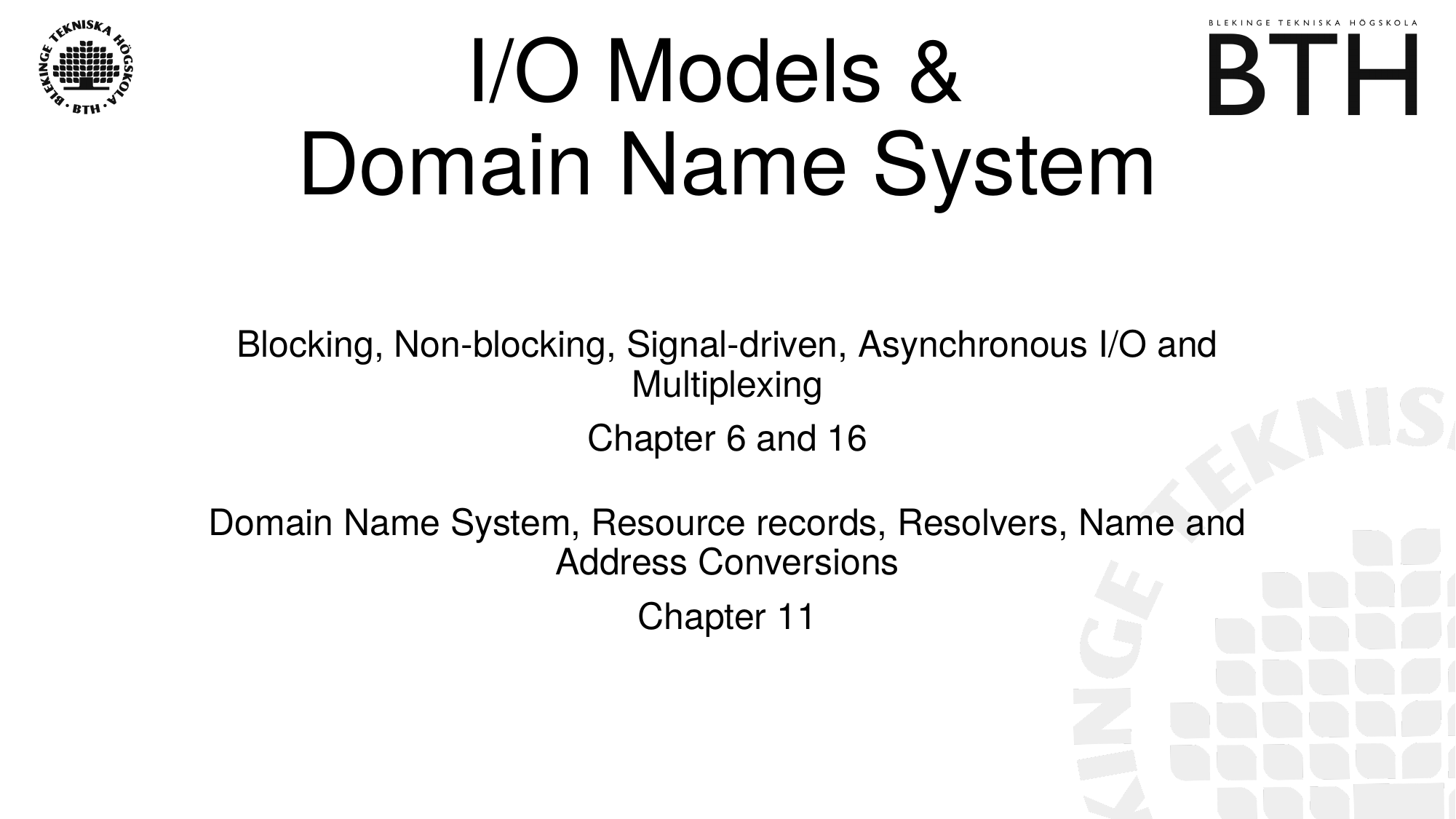

# I/O Models & Domain Name System
Blocking, Non-blocking, Signal-driven, Asynchronous I/O and Multiplexing
Chapter 6 and 16
Domain Name System, Resource records, Resolvers, Name and Address Conversions
Chapter 11